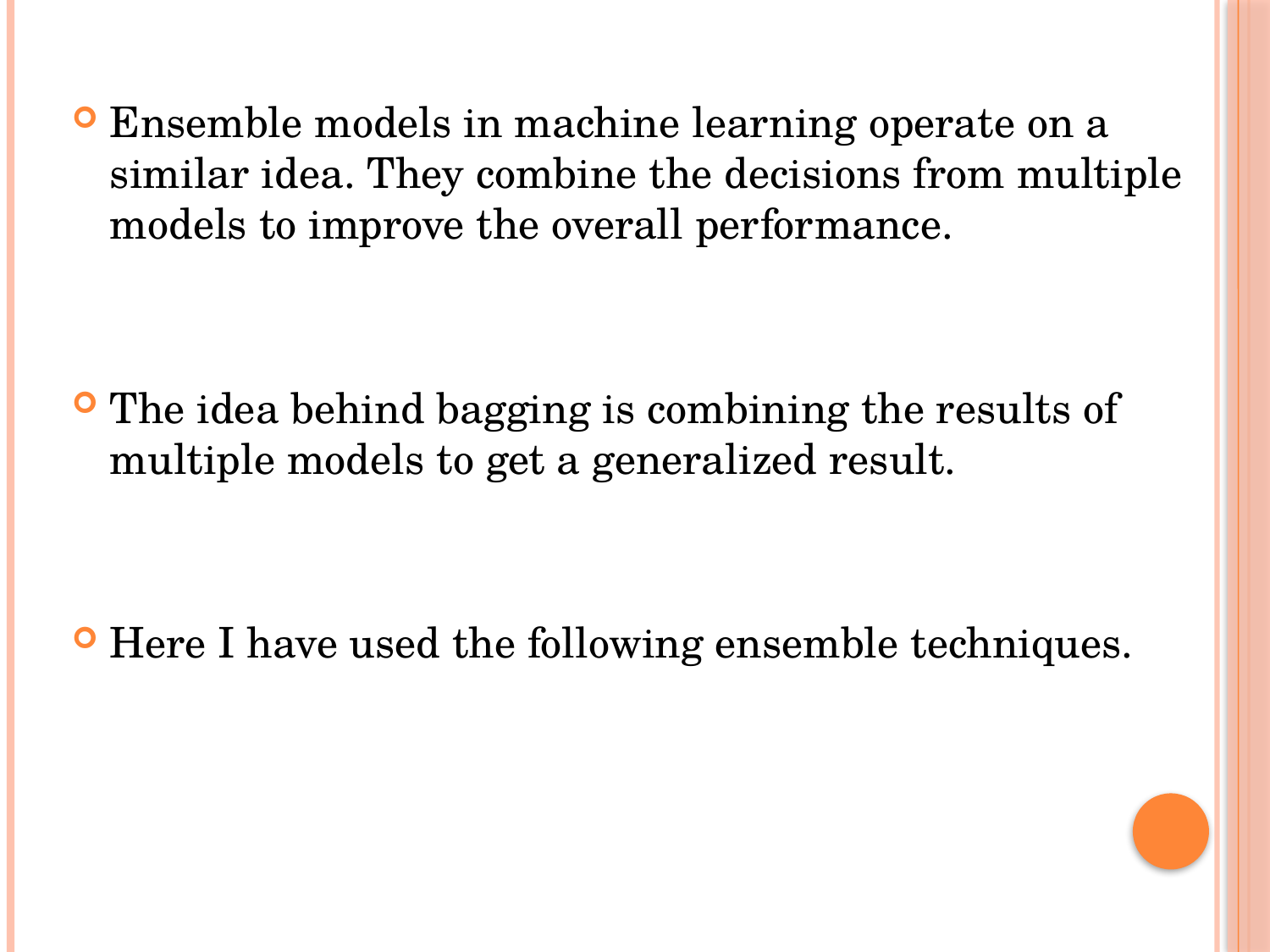

Ensemble models in machine learning operate on a similar idea. They combine the decisions from multiple models to improve the overall performance.

The idea behind bagging is combining the results of multiple models to get a generalized result.

Here I have used the following ensemble techniques.